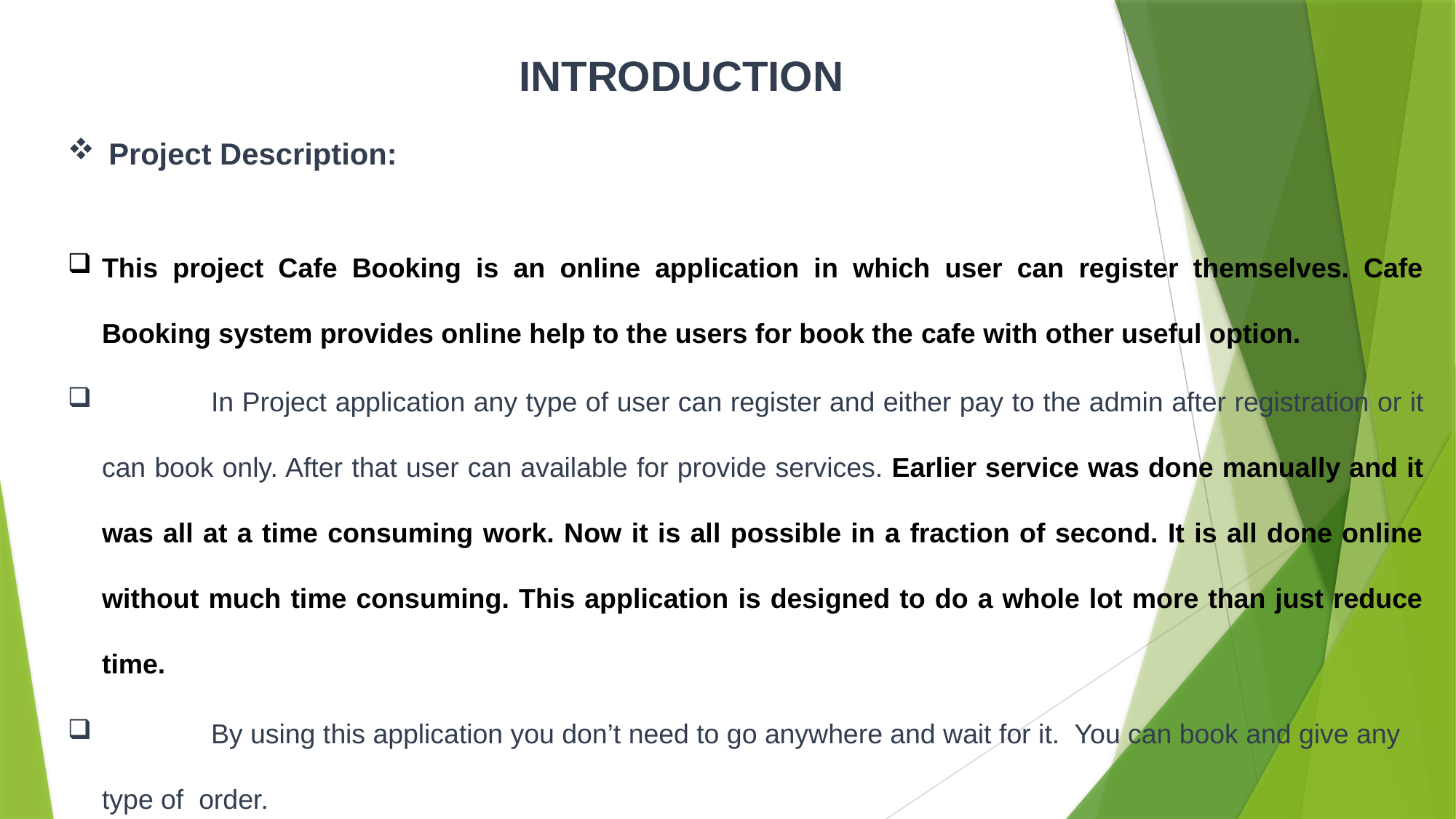

INTRODUCTION
Project Description:

This project Cafe Booking is an online application in which user can register themselves. Cafe Booking system provides online help to the users for book the cafe with other useful option.
	In Project application any type of user can register and either pay to the admin after registration or it can book only. After that user can available for provide services. Earlier service was done manually and it was all at a time consuming work. Now it is all possible in a fraction of second. It is all done online without much time consuming. This application is designed to do a whole lot more than just reduce time.
	By using this application you don’t need to go anywhere and wait for it.  You can book and give any type of  order.